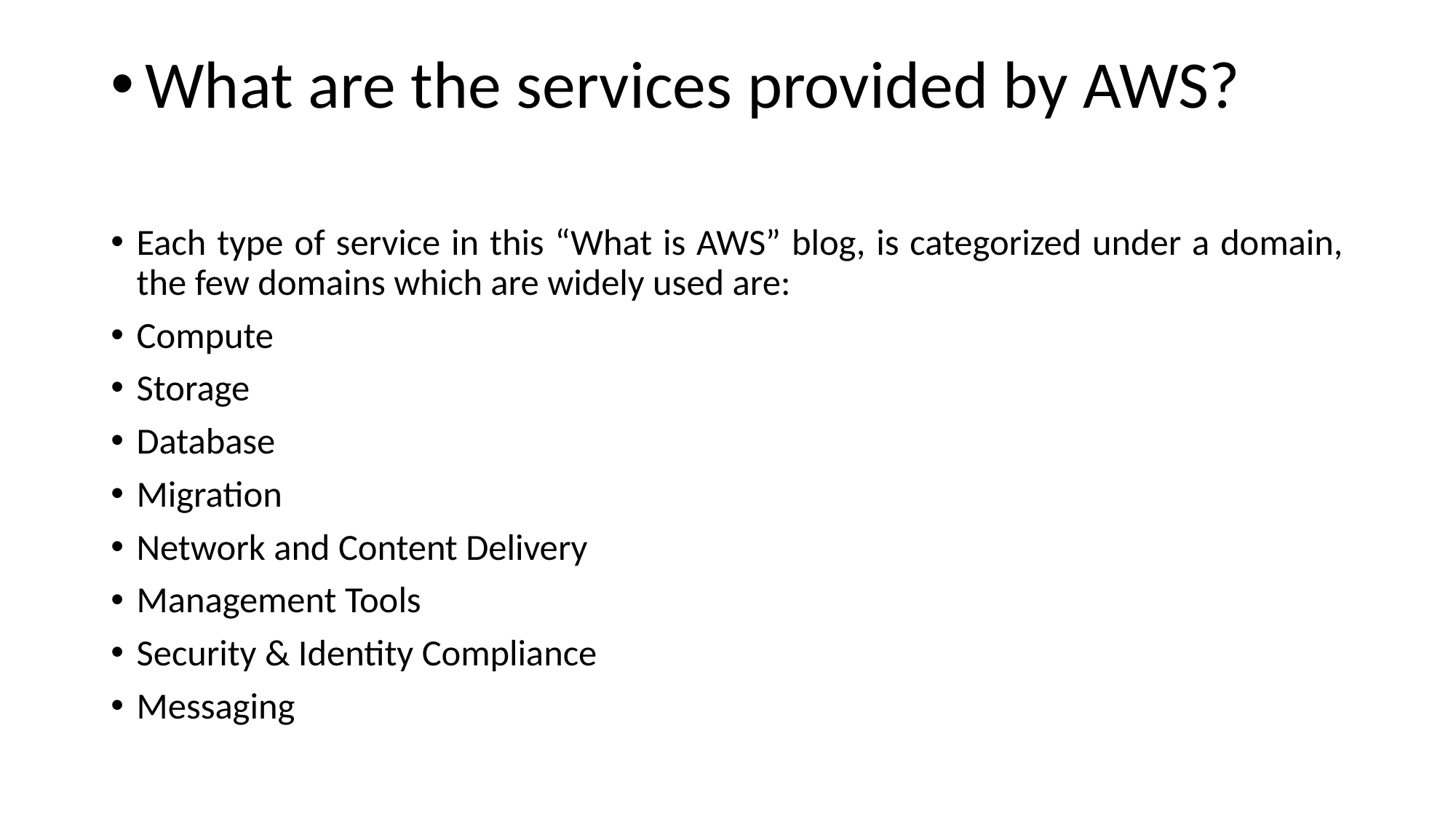

# What are the services provided by AWS?

Each type of service in this “What is AWS” blog, is categorized under a domain, the few domains which are widely used are:
Compute
Storage
Database
Migration
Network and Content Delivery
Management Tools
Security & Identity Compliance
Messaging